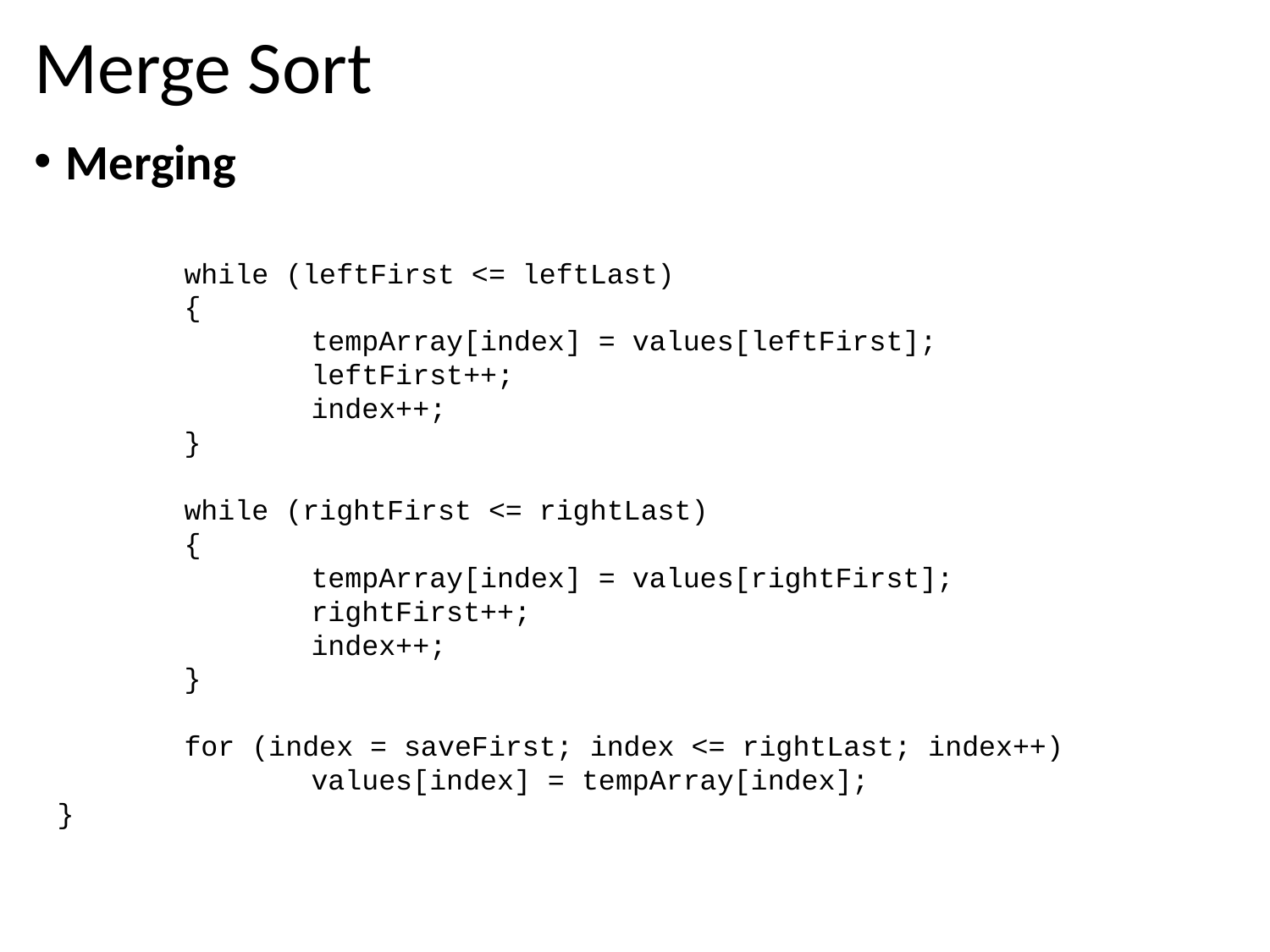

# Merge Sort
Merging

	while (leftFirst <= leftLast)
	{
		tempArray[index] = values[leftFirst];
		leftFirst++;
		index++;
	}

	while (rightFirst <= rightLast)
	{
		tempArray[index] = values[rightFirst];
		rightFirst++;
		index++;
	}

	for (index = saveFirst; index <= rightLast; index++)
		values[index] = tempArray[index];
}